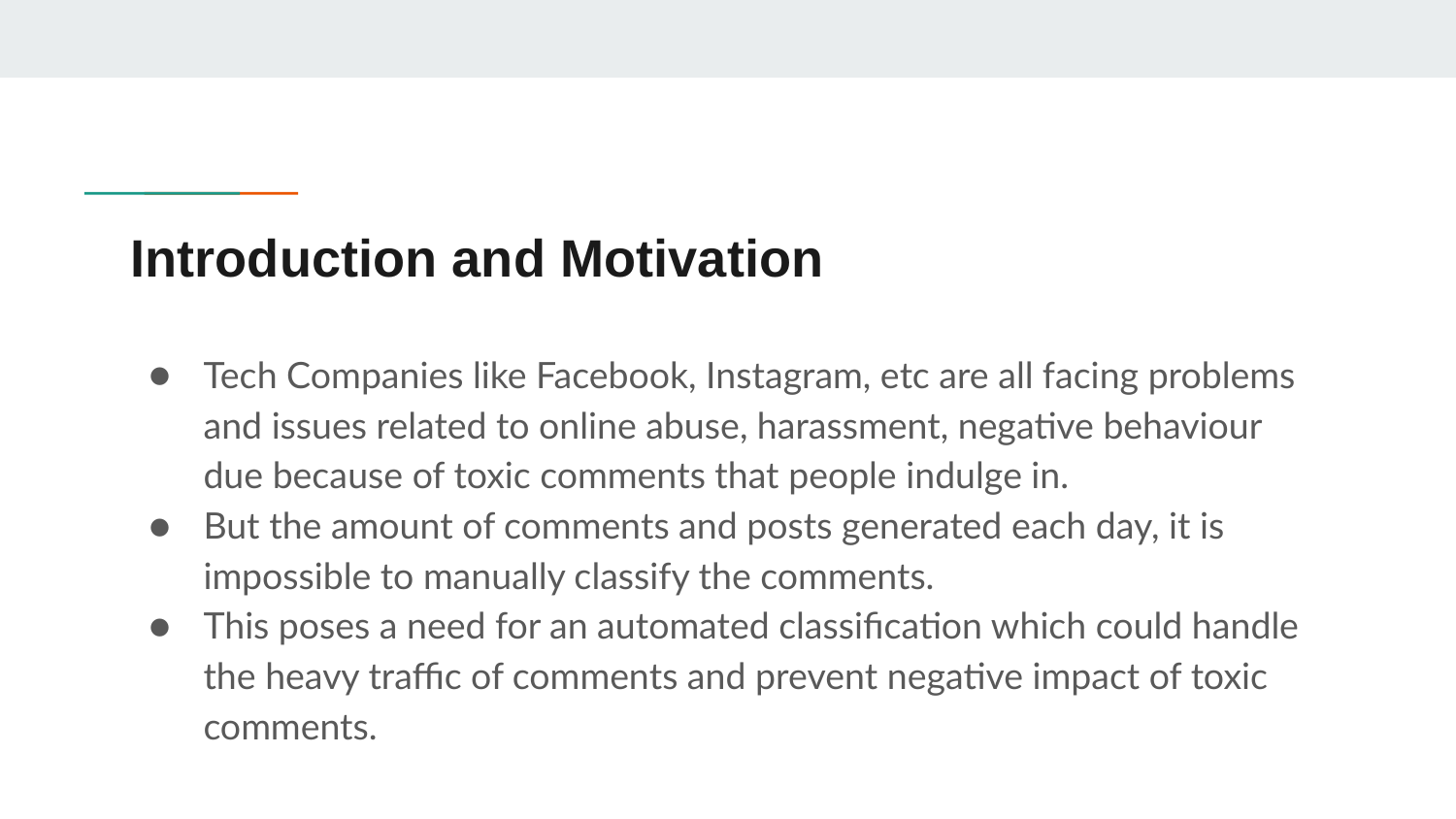

# Introduction and Motivation
Tech Companies like Facebook, Instagram, etc are all facing problems and issues related to online abuse, harassment, negative behaviour due because of toxic comments that people indulge in.
But the amount of comments and posts generated each day, it is impossible to manually classify the comments.
This poses a need for an automated classification which could handle the heavy traffic of comments and prevent negative impact of toxic comments.